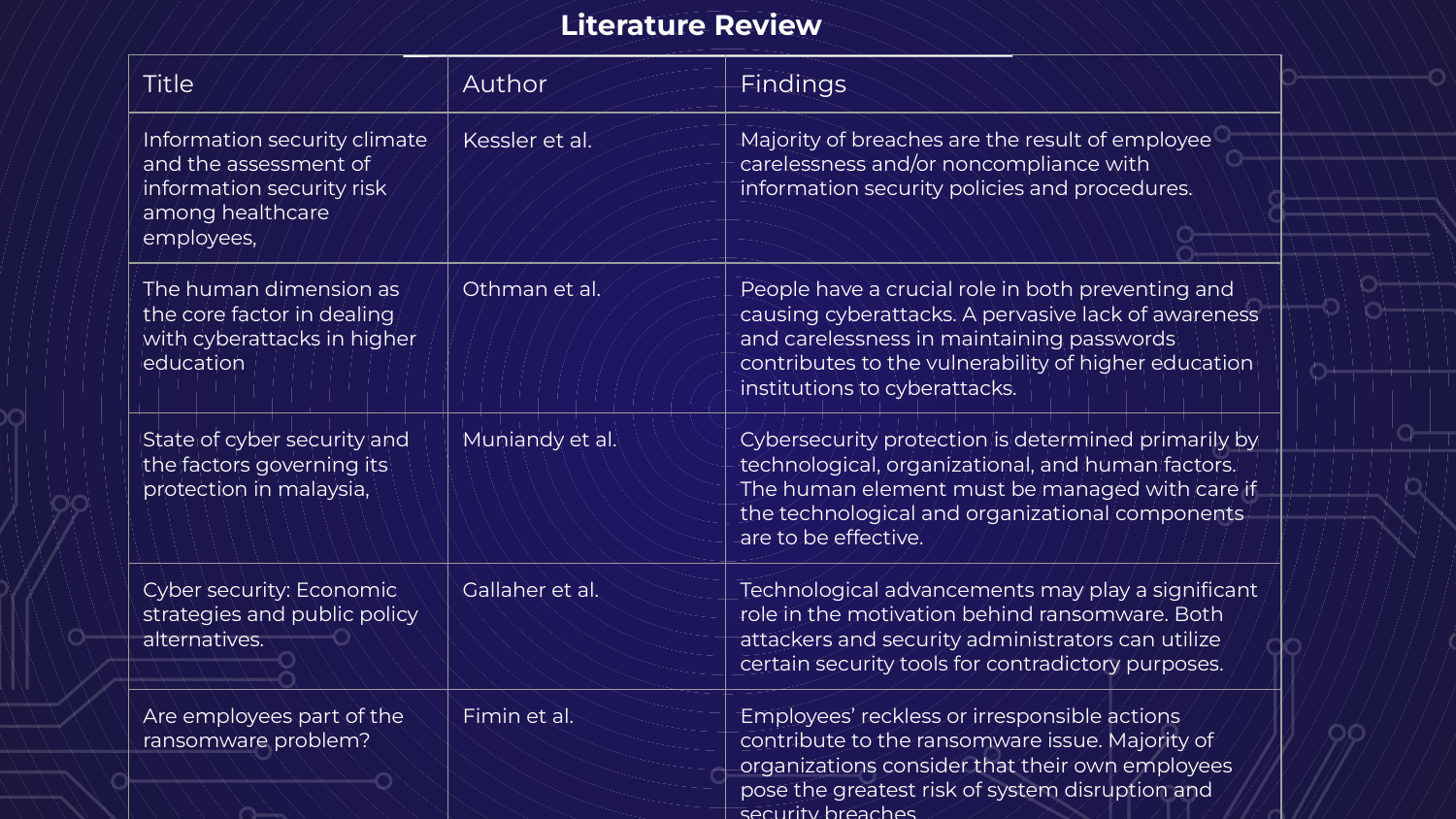

Literature Review
| Title | Author | Findings |
| --- | --- | --- |
| Information security climate and the assessment of information security risk among healthcare employees, | Kessler et al. | Majority of breaches are the result of employee carelessness and/or noncompliance with information security policies and procedures. |
| The human dimension as the core factor in dealing with cyberattacks in higher education | Othman et al. | People have a crucial role in both preventing and causing cyberattacks. A pervasive lack of awareness and carelessness in maintaining passwords contributes to the vulnerability of higher education institutions to cyberattacks. |
| State of cyber security and the factors governing its protection in malaysia, | Muniandy et al. | Cybersecurity protection is determined primarily by technological, organizational, and human factors. The human element must be managed with care if the technological and organizational components are to be effective. |
| Cyber security: Economic strategies and public policy alternatives. | Gallaher et al. | Technological advancements may play a significant role in the motivation behind ransomware. Both attackers and security administrators can utilize certain security tools for contradictory purposes. |
| Are employees part of the ransomware problem? | Fimin et al. | Employees’ reckless or irresponsible actions contribute to the ransomware issue. Majority of organizations consider that their own employees pose the greatest risk of system disruption and security breaches. |